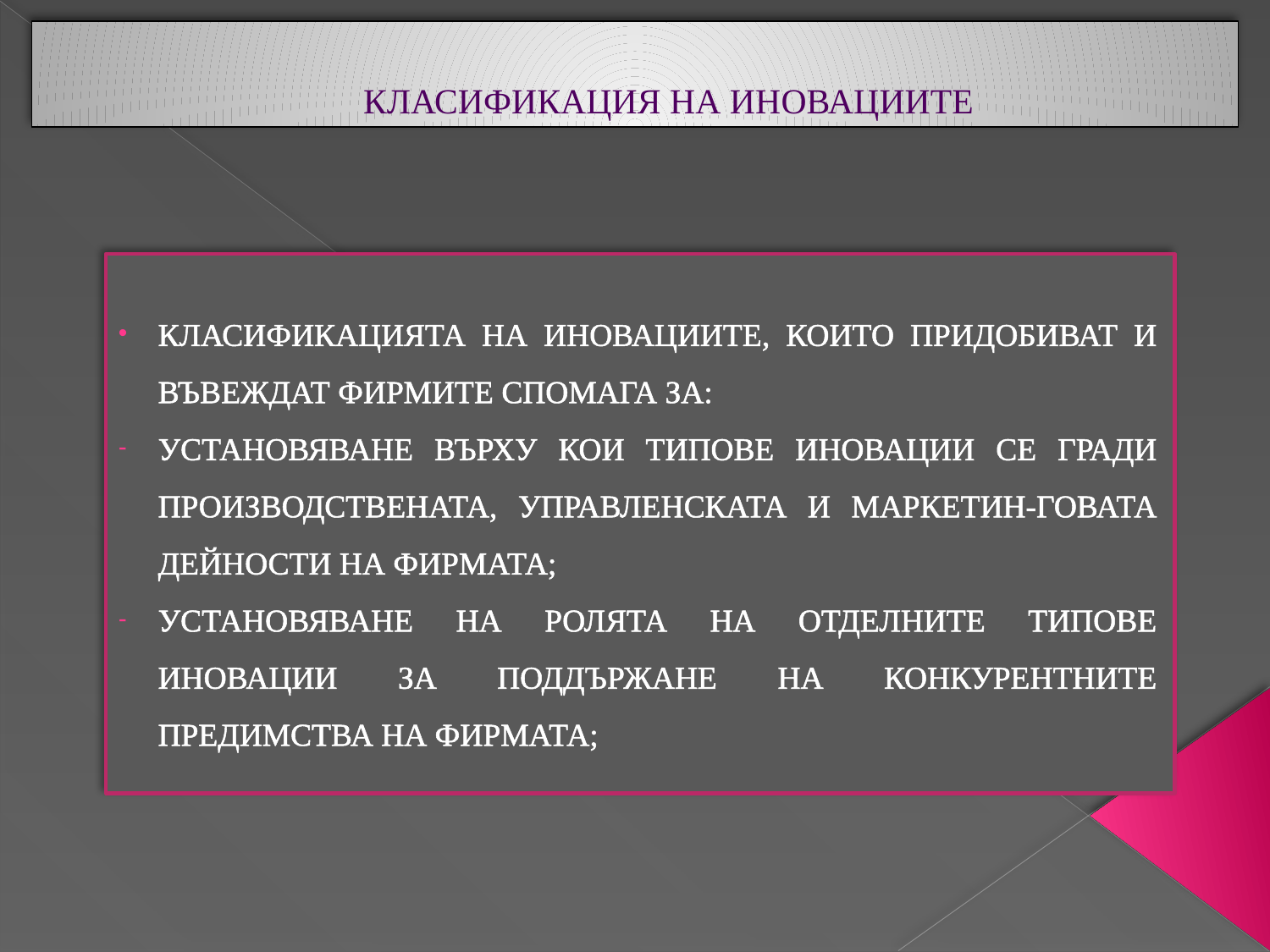

# КЛАСИФИКАЦИЯ НА ИНОВАЦИИТЕ
КЛАСИФИКАЦИЯТА НА ИНОВАЦИИТЕ, КОИТО ПРИДОБИВАТ И ВЪВЕЖДАТ ФИРМИТЕ СПОМАГА ЗА:
УСТАНОВЯВАНЕ ВЪРХУ КОИ ТИПОВЕ ИНОВАЦИИ СЕ ГРАДИ ПРОИЗВОДСТВЕНАТА, УПРАВЛЕНСКАТА И МАРКЕТИН-ГОВАТА ДЕЙНОСТИ НА ФИРМАТА;
УСТАНОВЯВАНЕ НА РОЛЯТА НА ОТДЕЛНИТЕ ТИПОВЕ ИНОВАЦИИ ЗА ПОДДЪРЖАНЕ НА КОНКУРЕНТНИТЕ ПРЕДИМСТВА НА ФИРМАТА;